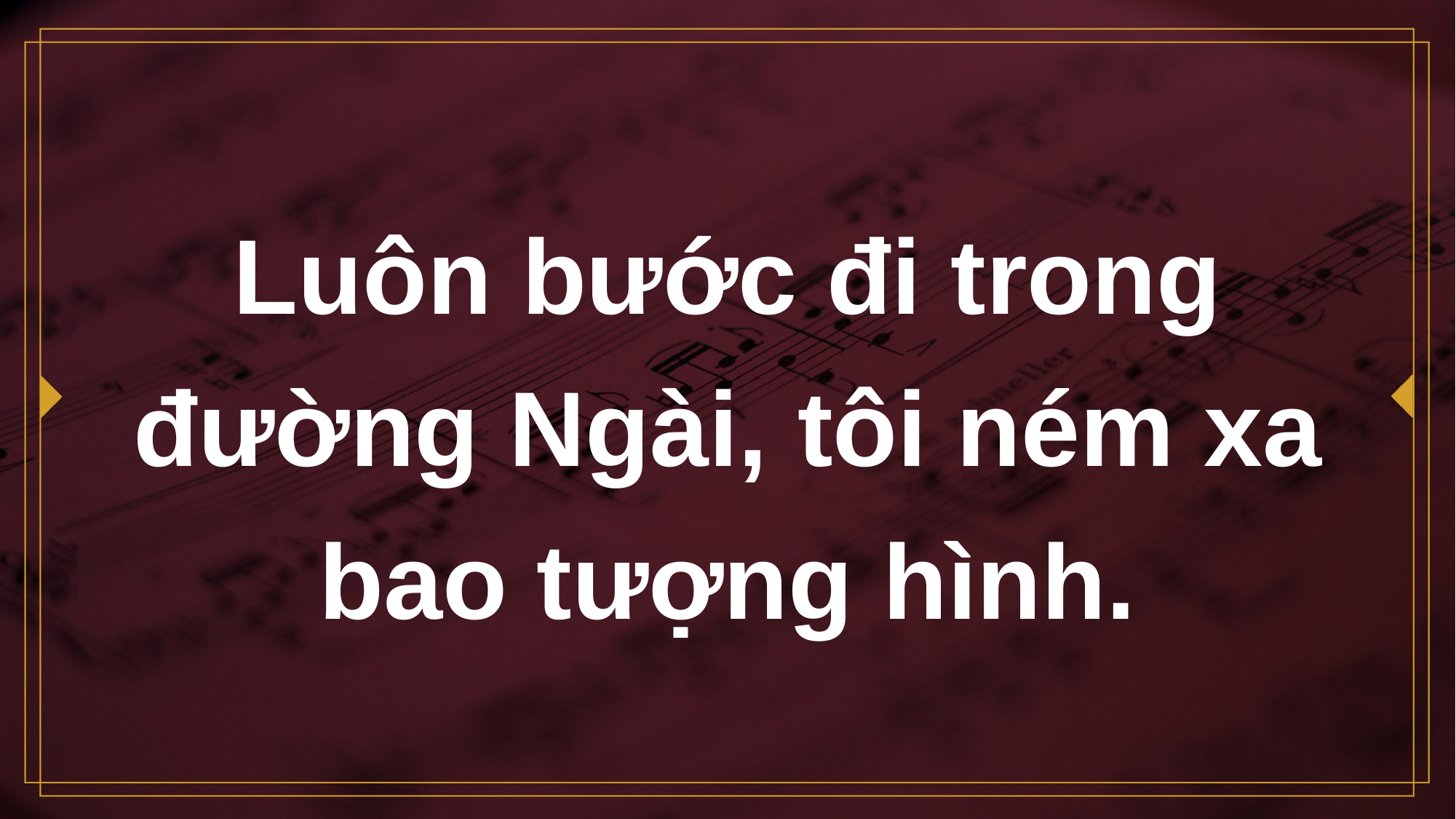

# Luôn bước đi trong đường Ngài, tôi ném xa bao tượng hình.